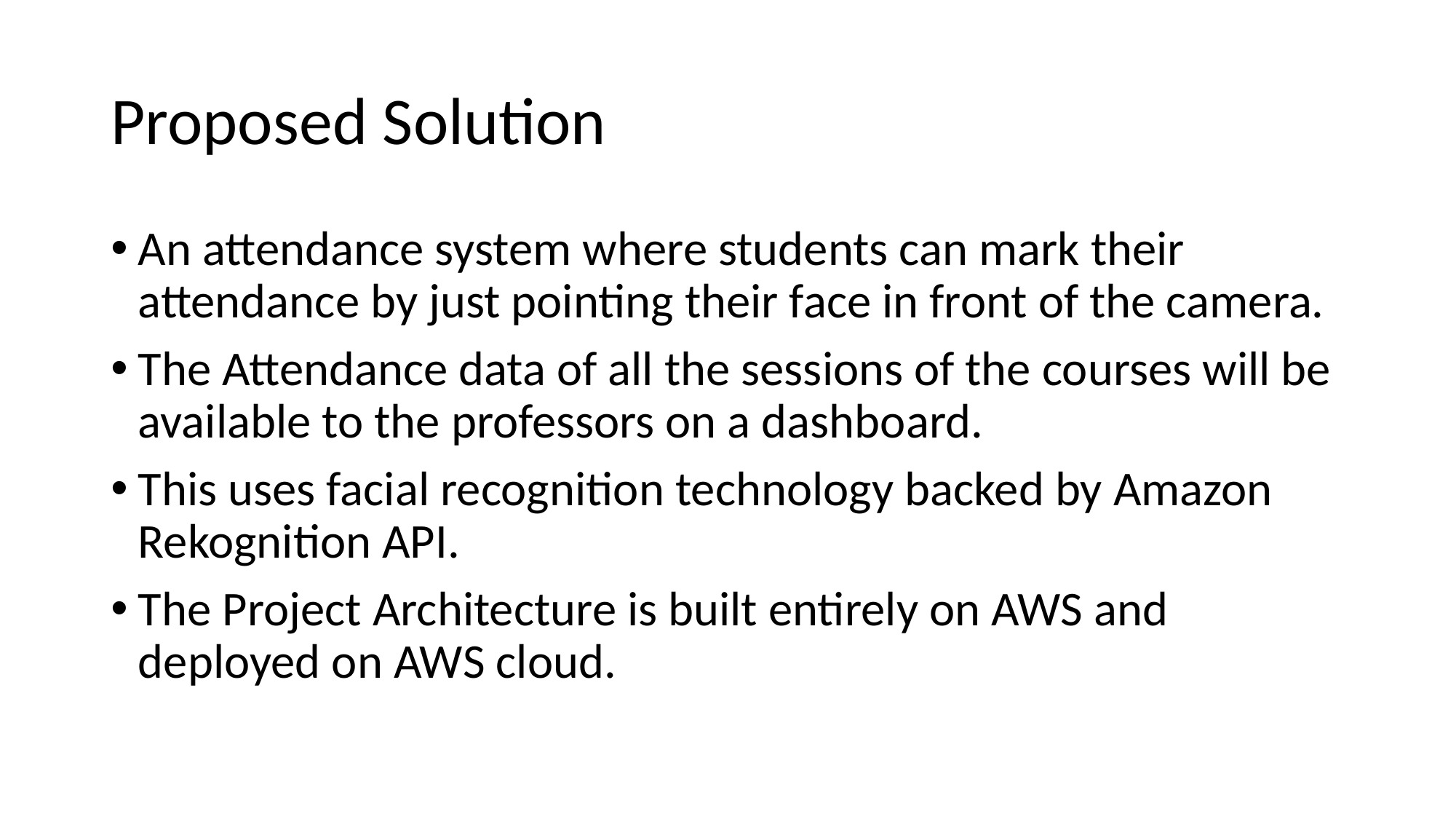

# Proposed Solution
An attendance system where students can mark their attendance by just pointing their face in front of the camera.
The Attendance data of all the sessions of the courses will be available to the professors on a dashboard.
This uses facial recognition technology backed by Amazon Rekognition API.
The Project Architecture is built entirely on AWS and deployed on AWS cloud.